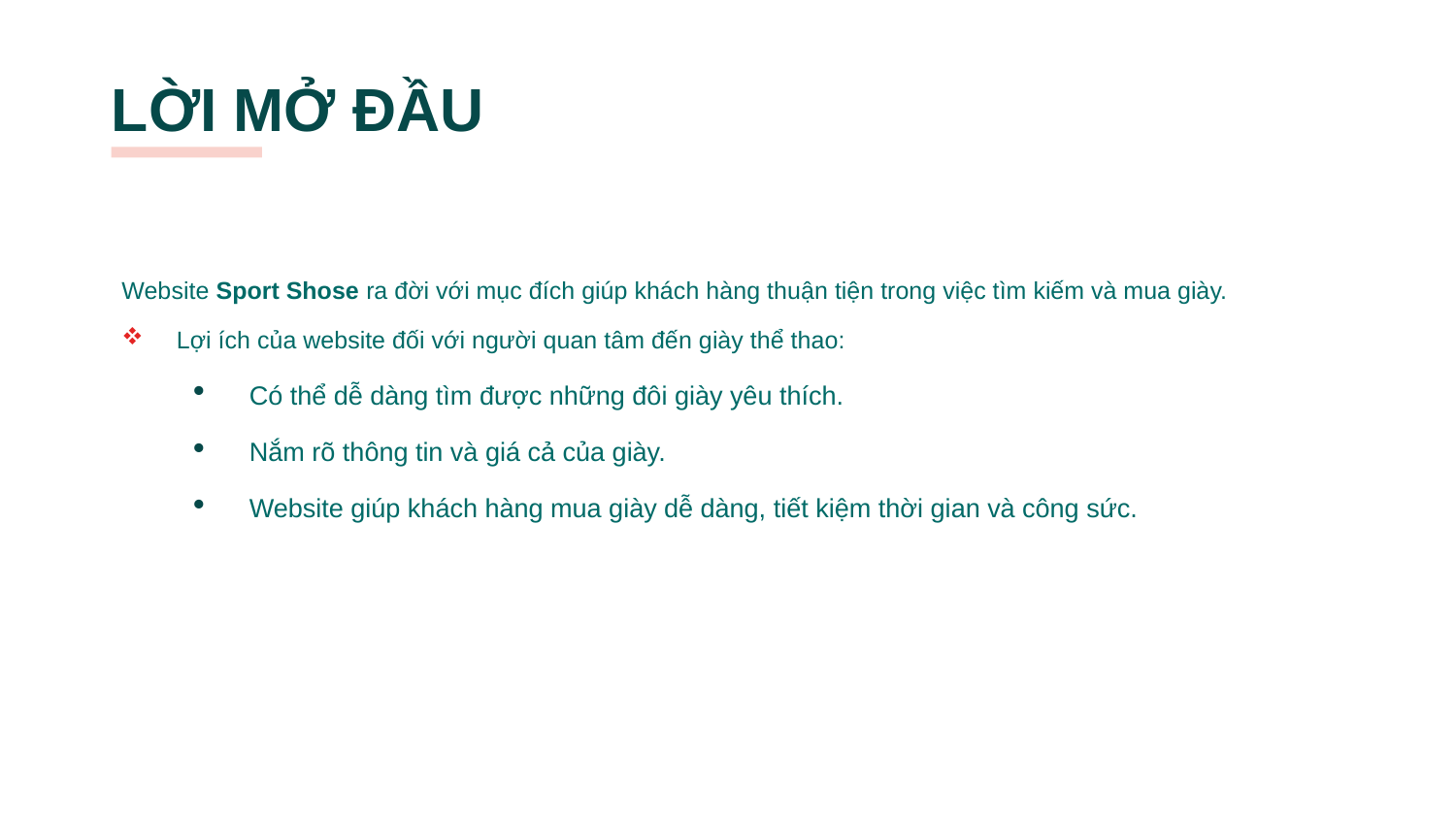

# LỜI MỞ ĐẦU

Website Sport Shose ra đời với mục đích giúp khách hàng thuận tiện trong việc tìm kiếm và mua giày.
Lợi ích của website đối với người quan tâm đến giày thể thao:
Có thể dễ dàng tìm được những đôi giày yêu thích.
Nắm rõ thông tin và giá cả của giày.
Website giúp khách hàng mua giày dễ dàng, tiết kiệm thời gian và công sức.